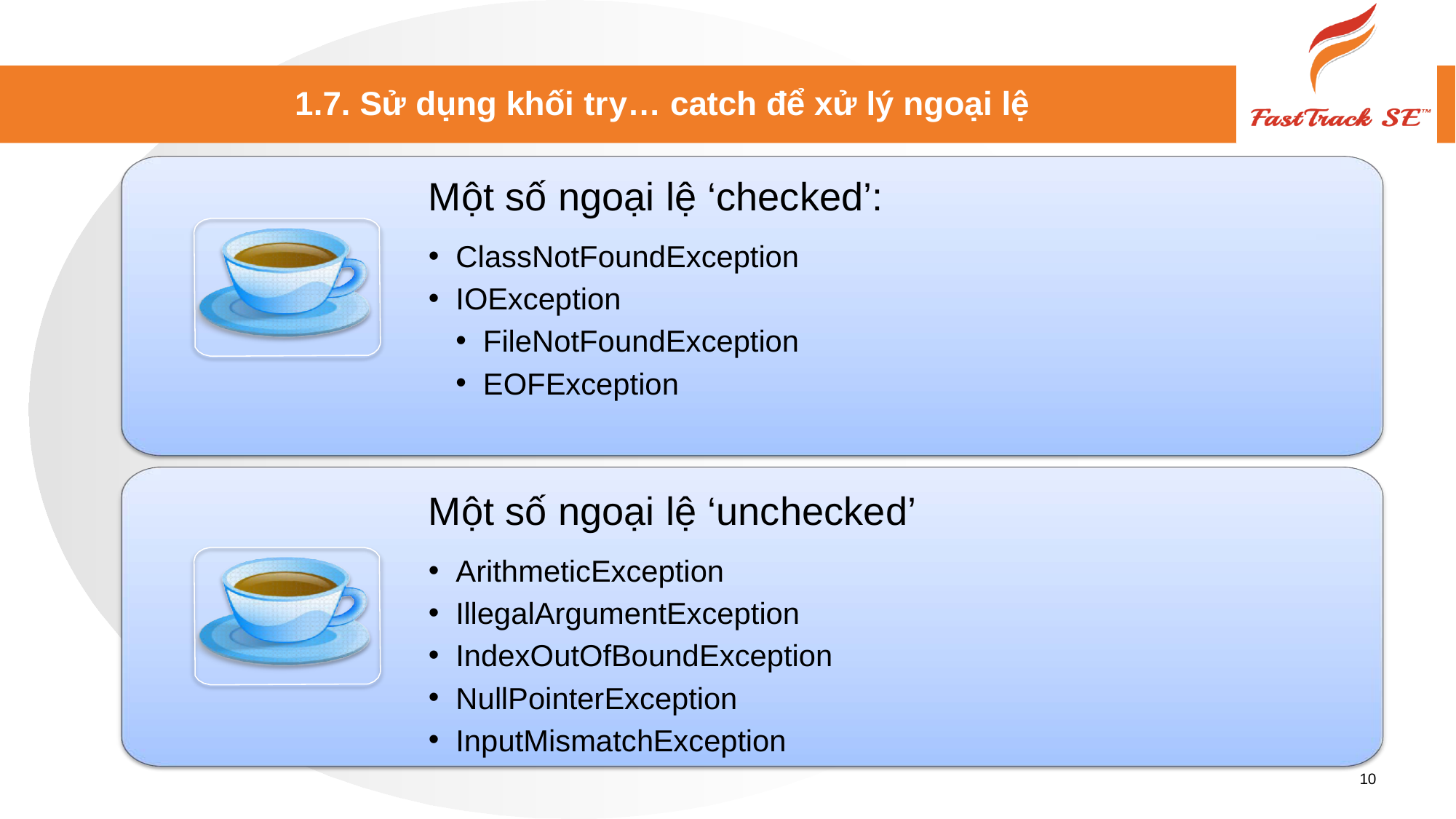

# 1.7. Sử dụng khối try… catch để xử lý ngoại lệ

Một số ngoại lệ ‘checked’:
ClassNotFoundException
IOException
FileNotFoundException
EOFException

Một số ngoại lệ ‘unchecked’
ArithmeticException
IllegalArgumentException
IndexOutOfBoundException
NullPointerException
InputMismatchException

10